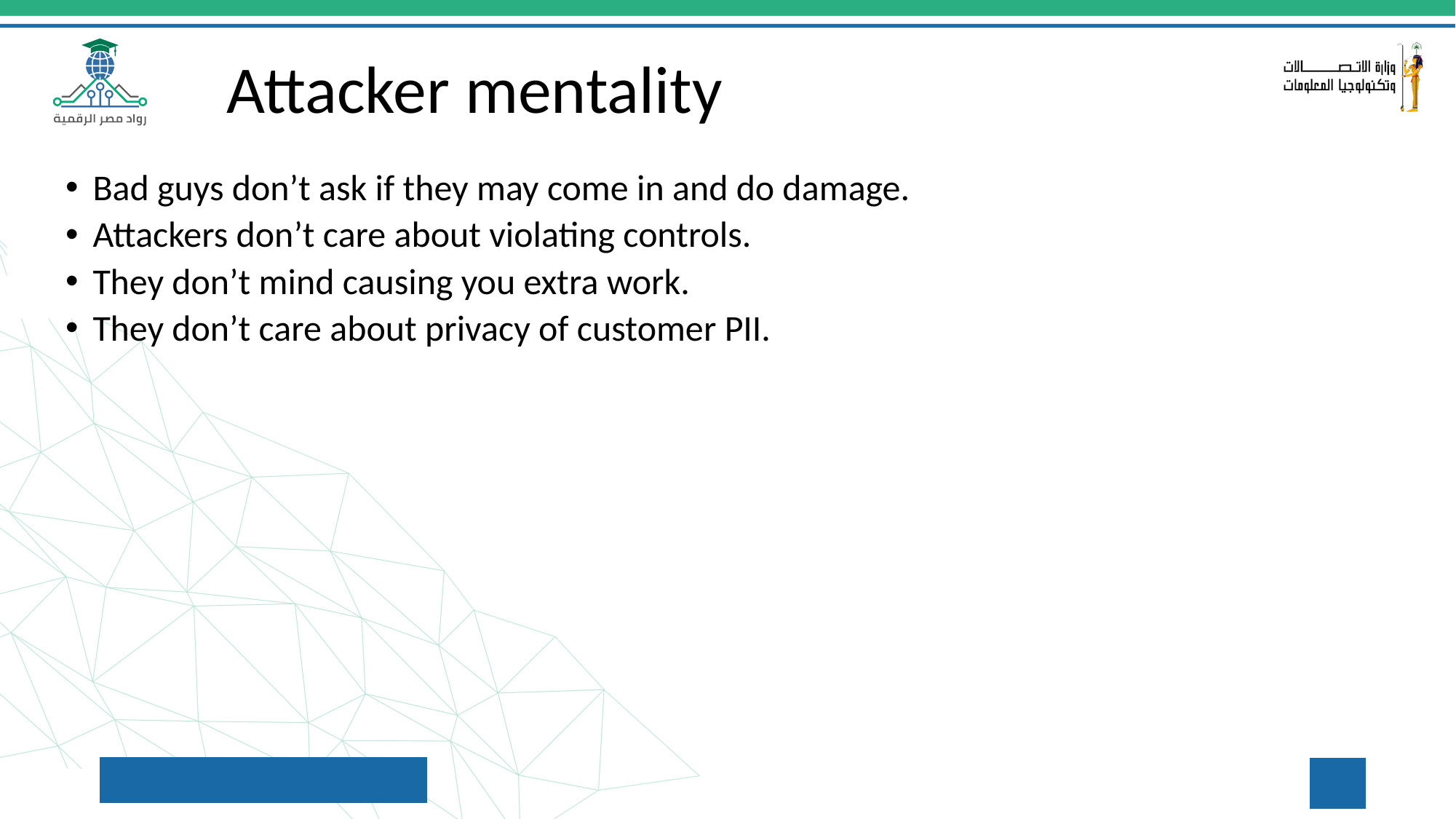

Attacker mentality
Bad guys don’t ask if they may come in and do damage.
Attackers don’t care about violating controls.
They don’t mind causing you extra work.
They don’t care about privacy of customer PII.